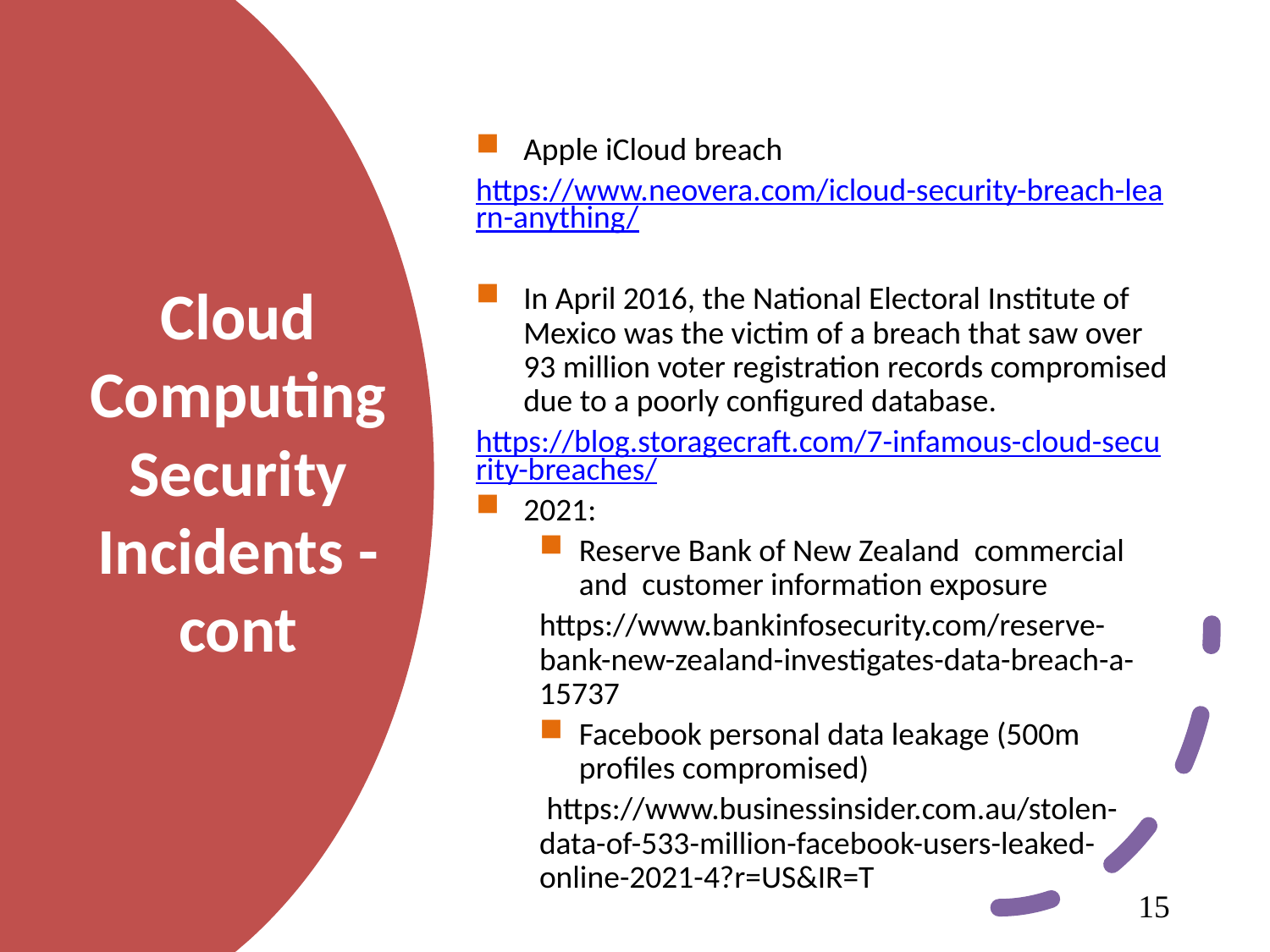

Apple iCloud breach
https://www.neovera.com/icloud-security-breach-learn-anything/

In April 2016, the National Electoral Institute of Mexico was the victim of a breach that saw over 93 million voter registration records compromised due to a poorly configured database.
https://blog.storagecraft.com/7-infamous-cloud-security-breaches/
2021:
Reserve Bank of New Zealand  commercial and  customer information exposure
https://www.bankinfosecurity.com/reserve-bank-new-zealand-investigates-data-breach-a-15737
Facebook personal data leakage (500m profiles compromised)
 https://www.businessinsider.com.au/stolen-data-of-533-million-facebook-users-leaked-online-2021-4?r=US&IR=T

# Cloud Computing Security Incidents - cont

15